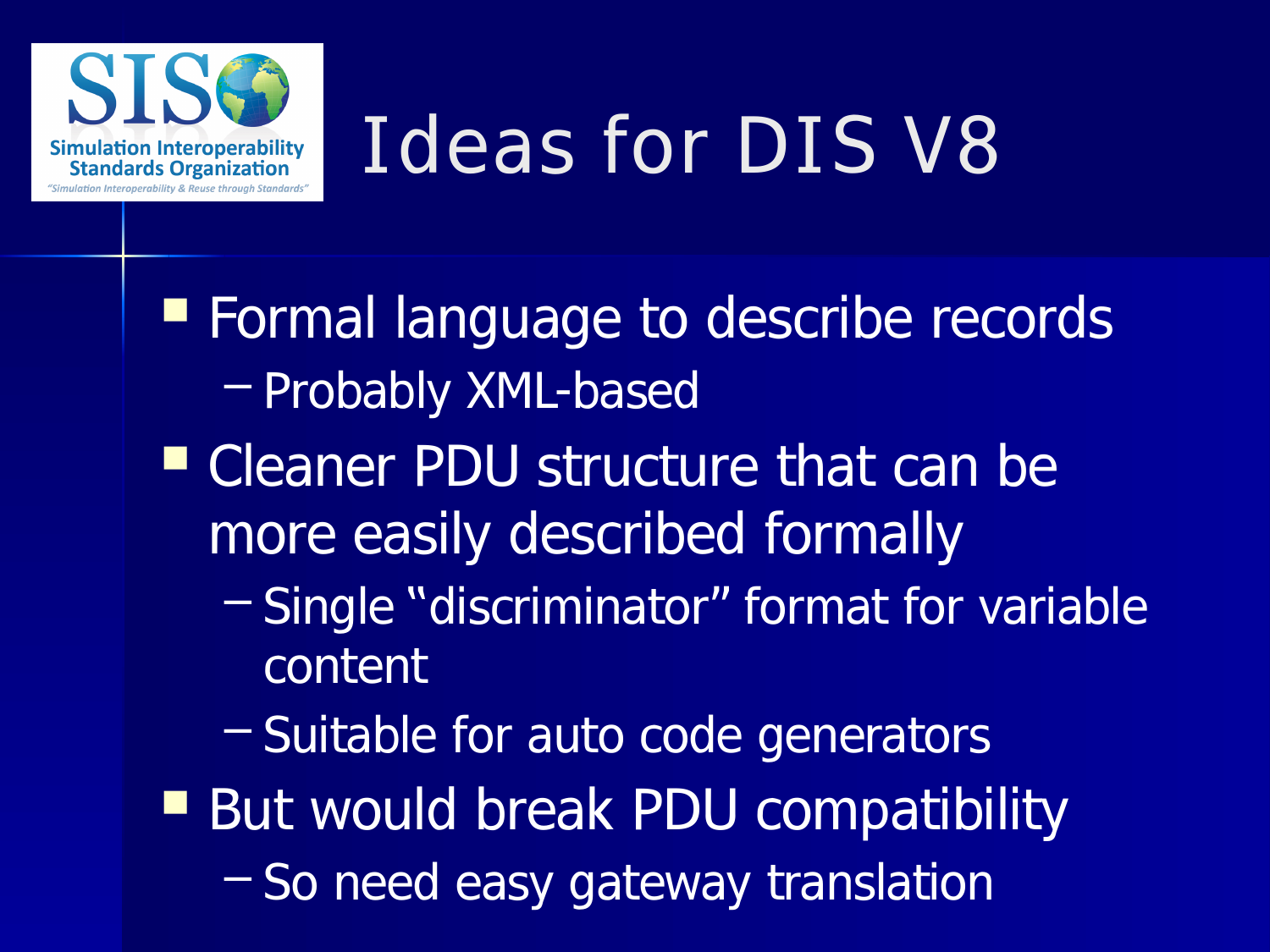

# Ideas for DIS V8
Formal language to describe records
Probably XML-based
Cleaner PDU structure that can be more easily described formally
Single “discriminator” format for variable content
Suitable for auto code generators
But would break PDU compatibility
So need easy gateway translation